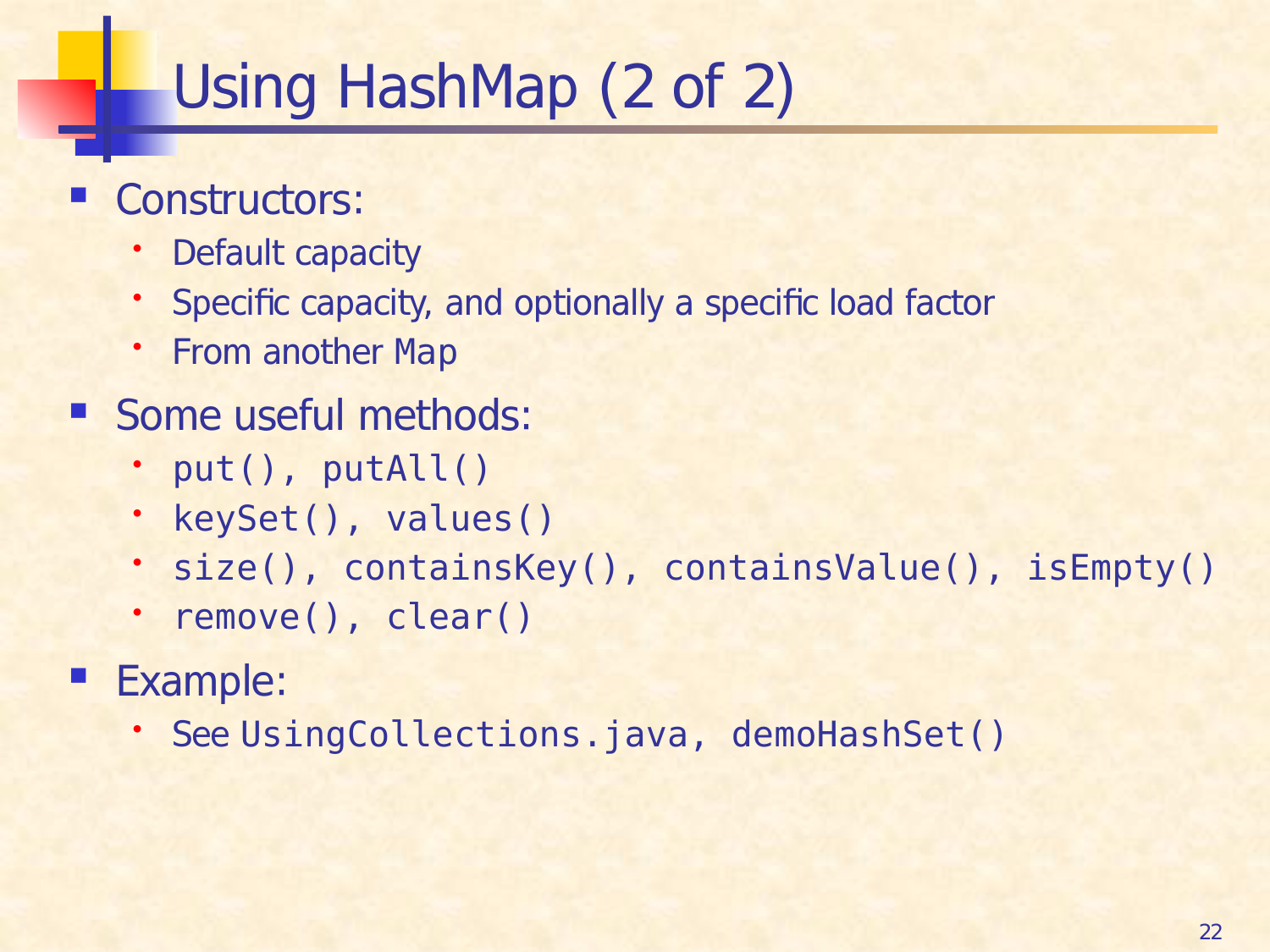

# Using HashMap (2 of 2)
Constructors:
Default capacity
Specific capacity, and optionally a specific load factor
From another Map
Some useful methods:
put(), putAll()
keySet(), values()
size(), containsKey(), containsValue(), isEmpty()
remove(), clear()
Example:
See UsingCollections.java, demoHashSet()
22